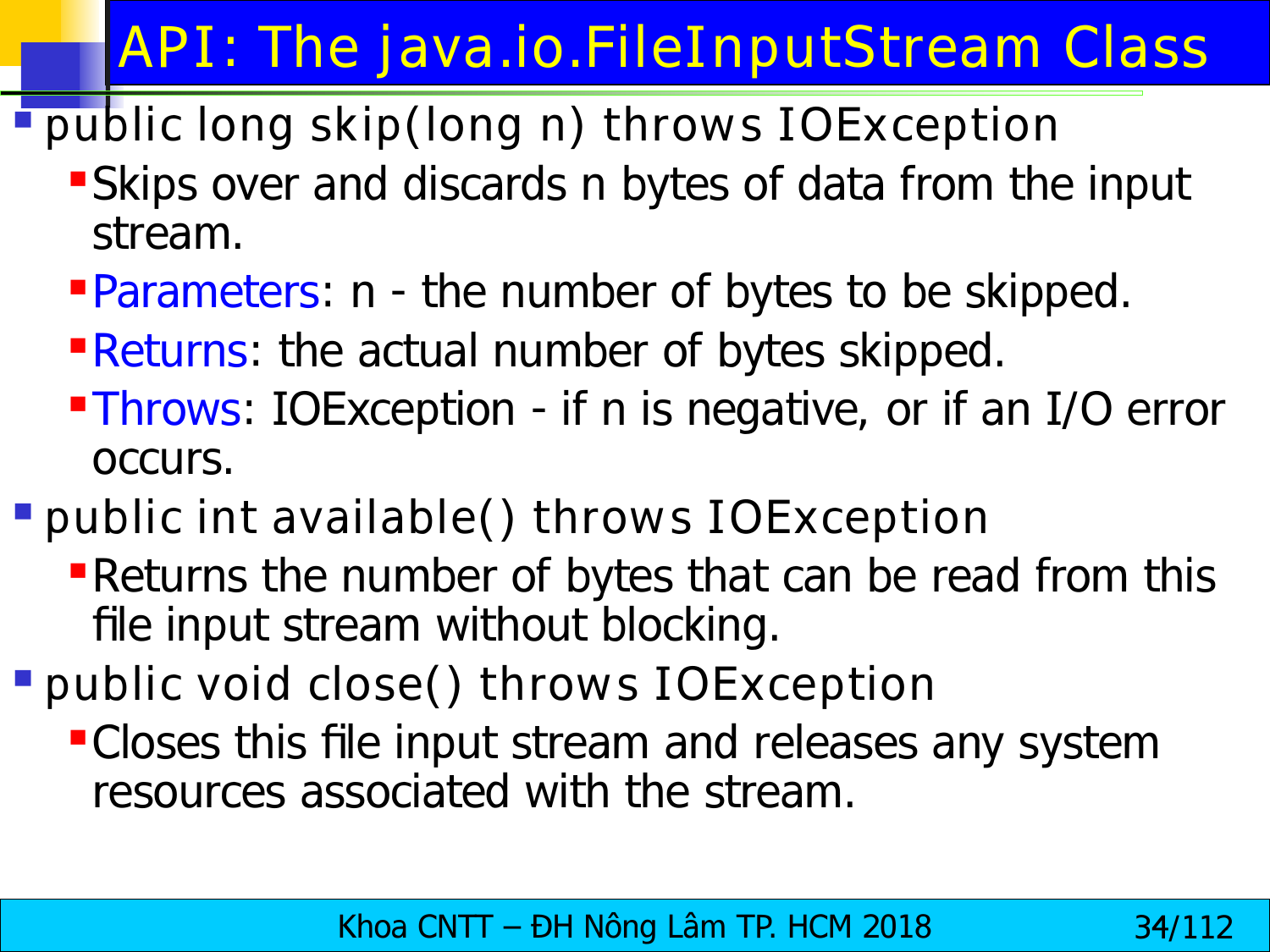

# API: The java.io.FileInputStream Class
public long skip(long n) throws IOException
Skips over and discards n bytes of data from the input stream.
Parameters: n - the number of bytes to be skipped.
Returns: the actual number of bytes skipped.
Throws: IOException - if n is negative, or if an I/O error occurs.
public int available() throws IOException
Returns the number of bytes that can be read from this file input stream without blocking.
public void close() throws IOException
Closes this file input stream and releases any system resources associated with the stream.